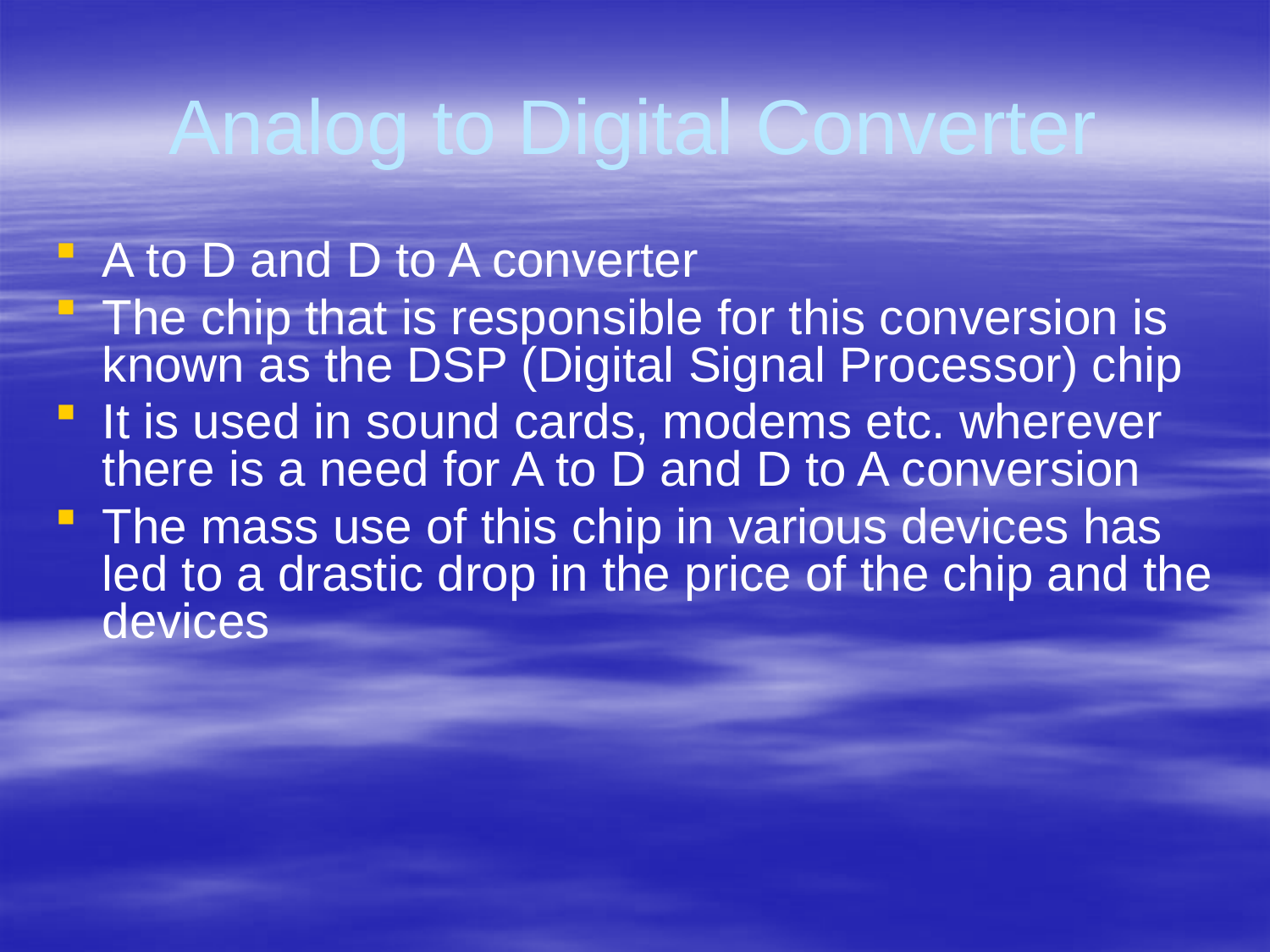

# Analog to Digital Converter
A to D and D to A converter
The chip that is responsible for this conversion is known as the DSP (Digital Signal Processor) chip
It is used in sound cards, modems etc. wherever there is a need for A to D and D to A conversion
The mass use of this chip in various devices has led to a drastic drop in the price of the chip and the devices